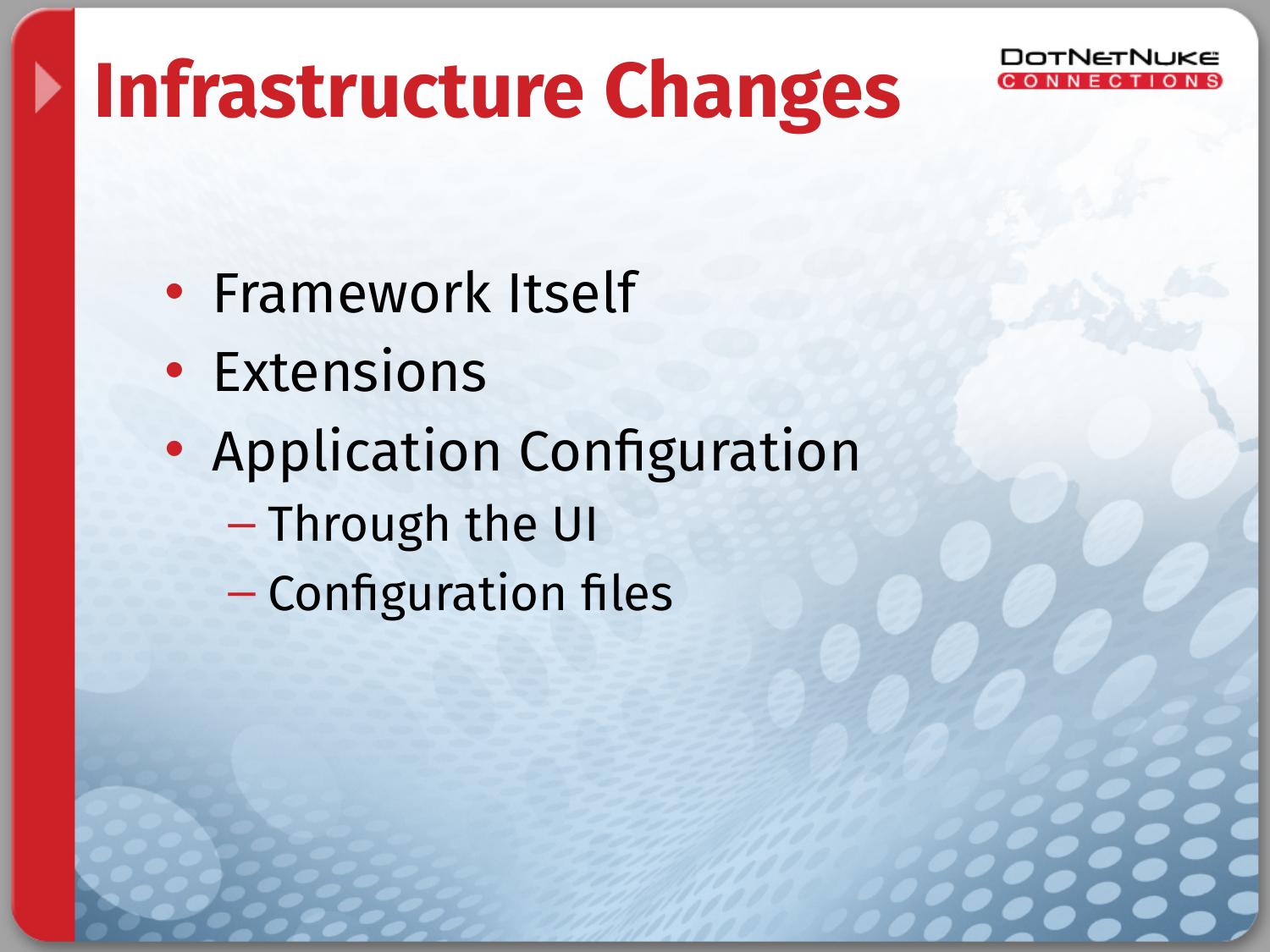

# Infrastructure Changes
Framework Itself
Extensions
Application Configuration
Through the UI
Configuration files